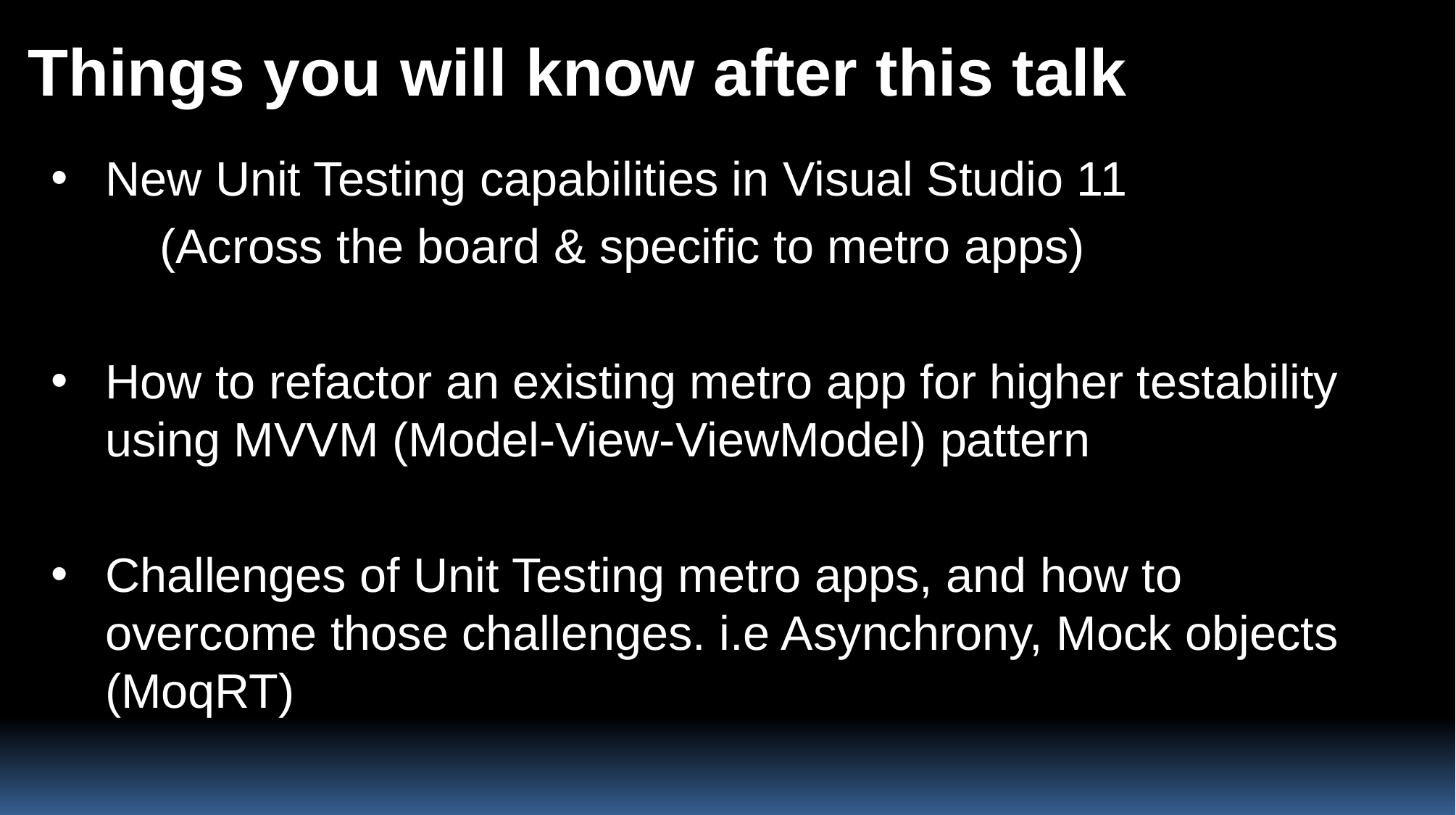

# Things you will know after this talk
New Unit Testing capabilities in Visual Studio 11
	(Across the board & specific to metro apps)

How to refactor an existing metro app for higher testability using MVVM (Model-View-ViewModel) pattern

Challenges of Unit Testing metro apps, and how to overcome those challenges. i.e Asynchrony, Mock objects (MoqRT)